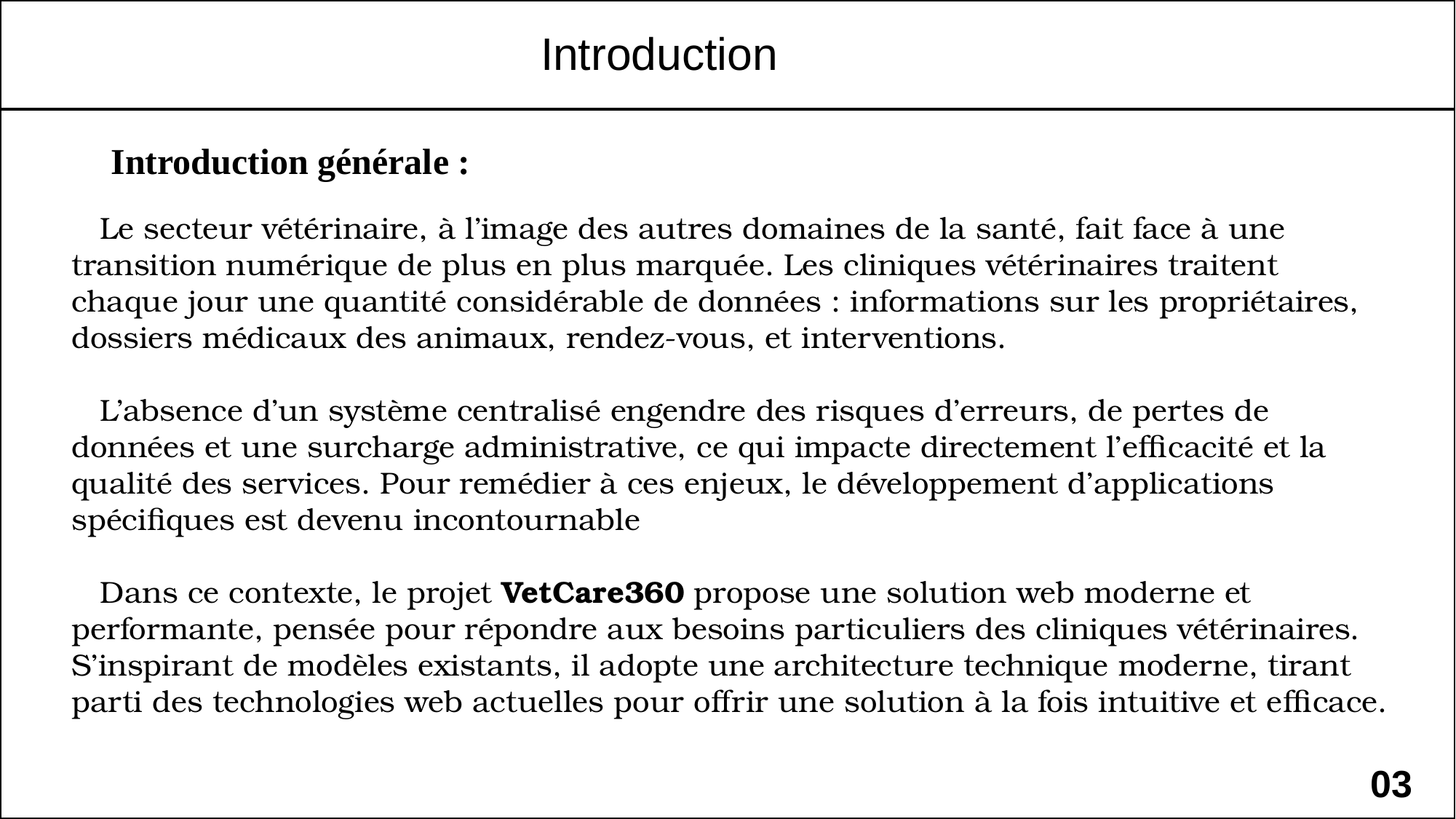

Introduction
Introduction générale :

   Le secteur vétérinaire, à l’image des autres domaines de la santé, fait face à une transition numérique de plus en plus marquée. Les cliniques vétérinaires traitent chaque jour une quantité considérable de données : informations sur les propriétaires, dossiers médicaux des animaux, rendez-vous, et interventions.

   L’absence d’un système centralisé engendre des risques d’erreurs, de pertes de données et une surcharge administrative, ce qui impacte directement l’efficacité et la qualité des services. Pour remédier à ces enjeux, le développement d’applications spécifiques est devenu incontournable

   Dans ce contexte, le projet VetCare360 propose une solution web moderne et performante, pensée pour répondre aux besoins particuliers des cliniques vétérinaires. S’inspirant de modèles existants, il adopte une architecture technique moderne, tirant parti des technologies web actuelles pour offrir une solution à la fois intuitive et efficace.
03